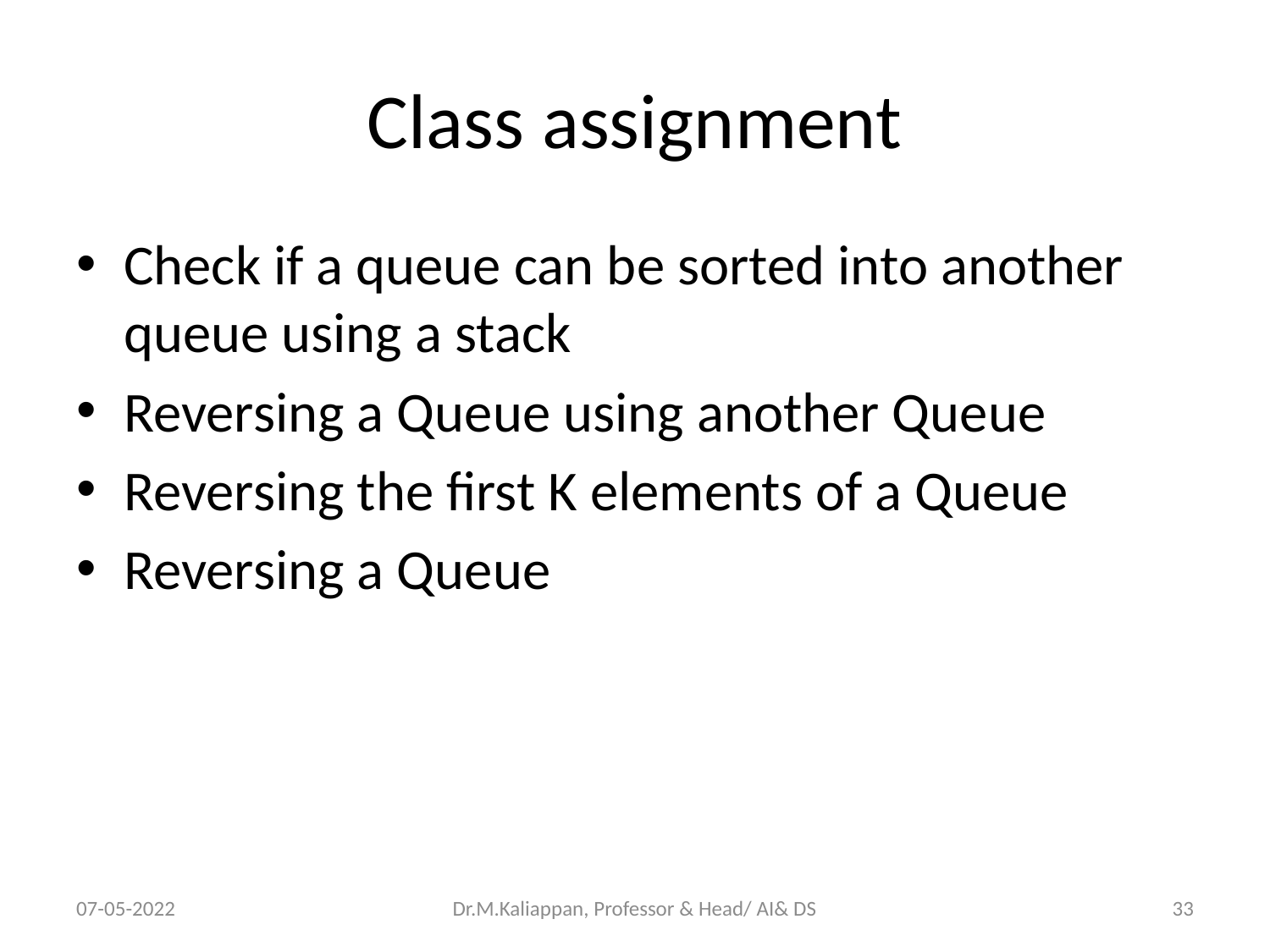

# Class assignment
Check if a queue can be sorted into another queue using a stack
Reversing a Queue using another Queue
Reversing the first K elements of a Queue
Reversing a Queue

07-05-2022
Dr.M.Kaliappan, Professor & Head/ AI& DS
33